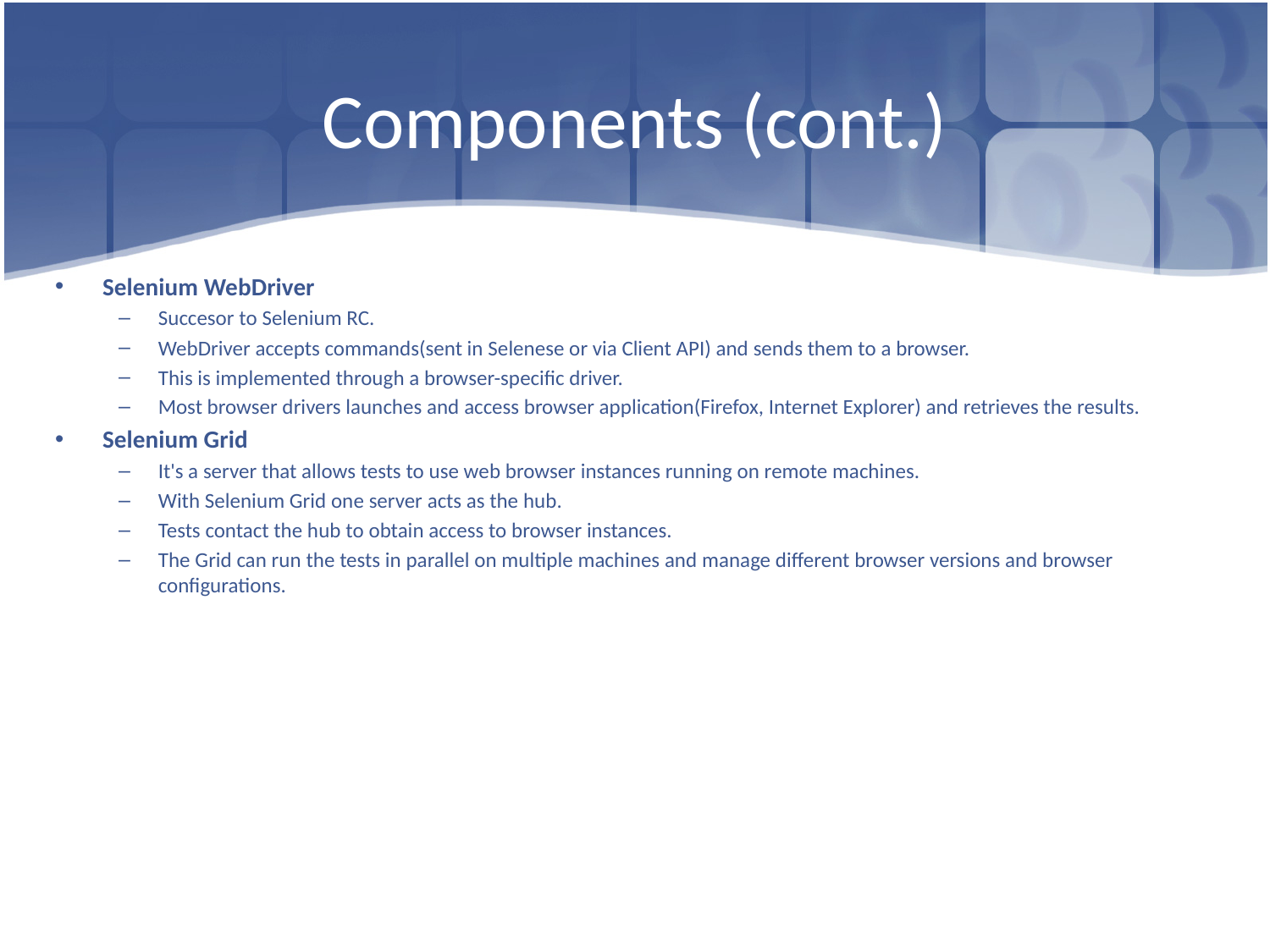

# Components (cont.)
Selenium WebDriver
Succesor to Selenium RC.
WebDriver accepts commands(sent in Selenese or via Client API) and sends them to a browser.
This is implemented through a browser-specific driver.
Most browser drivers launches and access browser application(Firefox, Internet Explorer) and retrieves the results.
Selenium Grid
It's a server that allows tests to use web browser instances running on remote machines.
With Selenium Grid one server acts as the hub.
Tests contact the hub to obtain access to browser instances.
The Grid can run the tests in parallel on multiple machines and manage different browser versions and browser configurations.